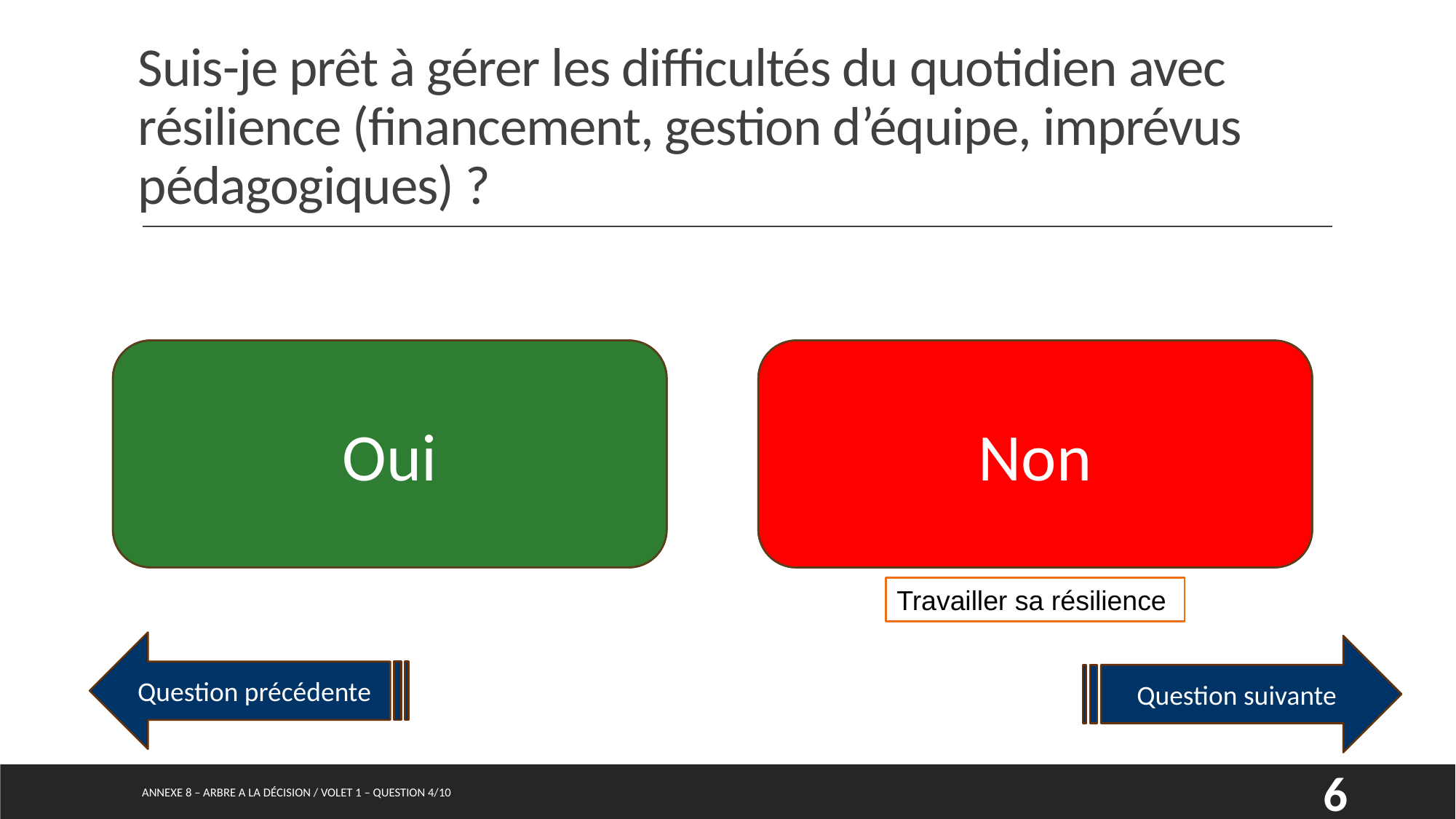

# Suis-je prêt à gérer les difficultés du quotidien avec résilience (financement, gestion d’équipe, imprévus pédagogiques) ?
Oui
Oui
Non
Non
Travailler sa résilience
Question précédente
Question suivante
Annexe 8 – arbre a la décision / Volet 1 – Question 4/10
6